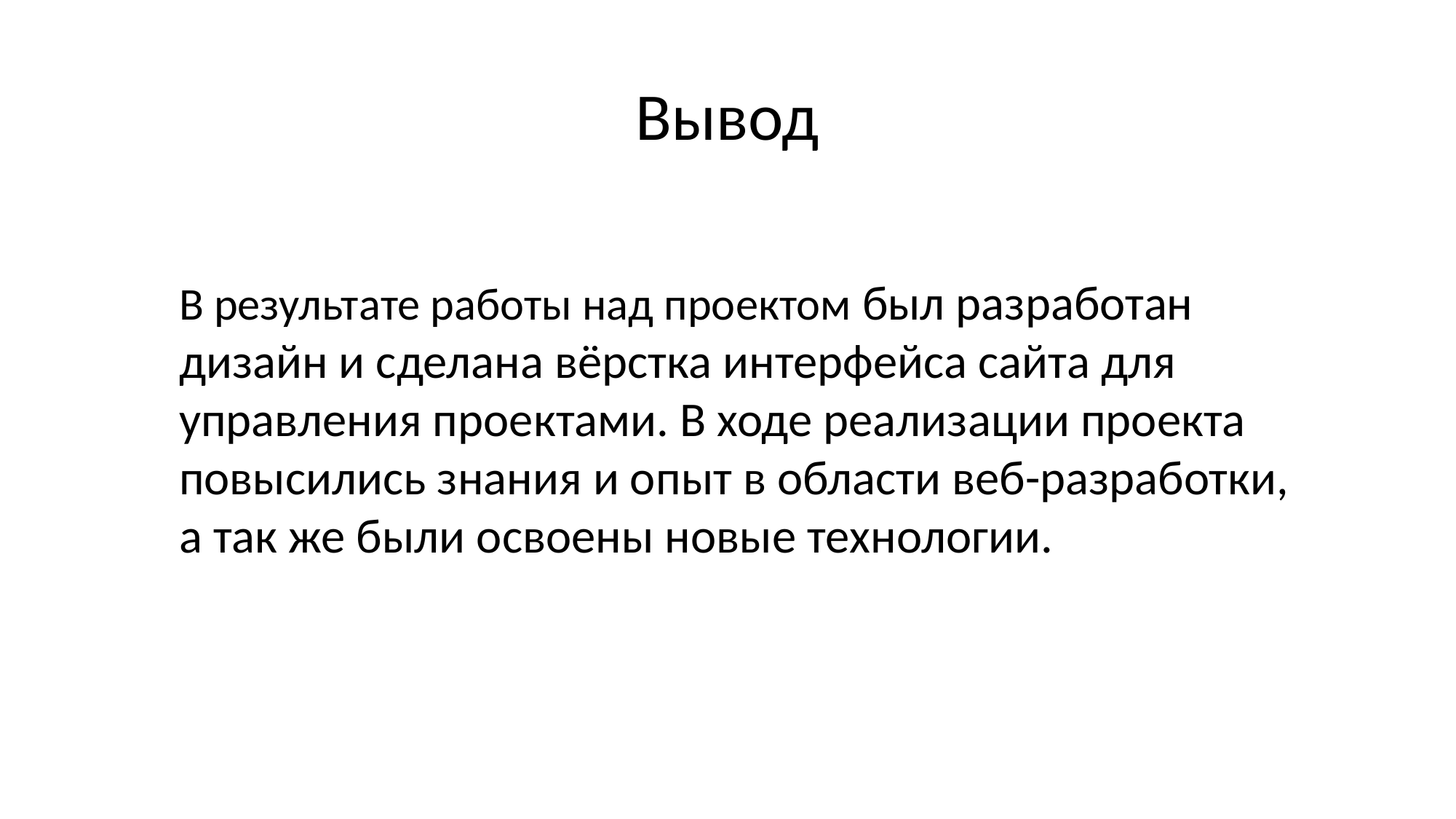

# Вывод
В результате работы над проектом был разработан дизайн и сделана вёрстка интерфейса сайта для управления проектами. В ходе реализации проекта повысились знания и опыт в области веб-разработки, а так же были освоены новые технологии.